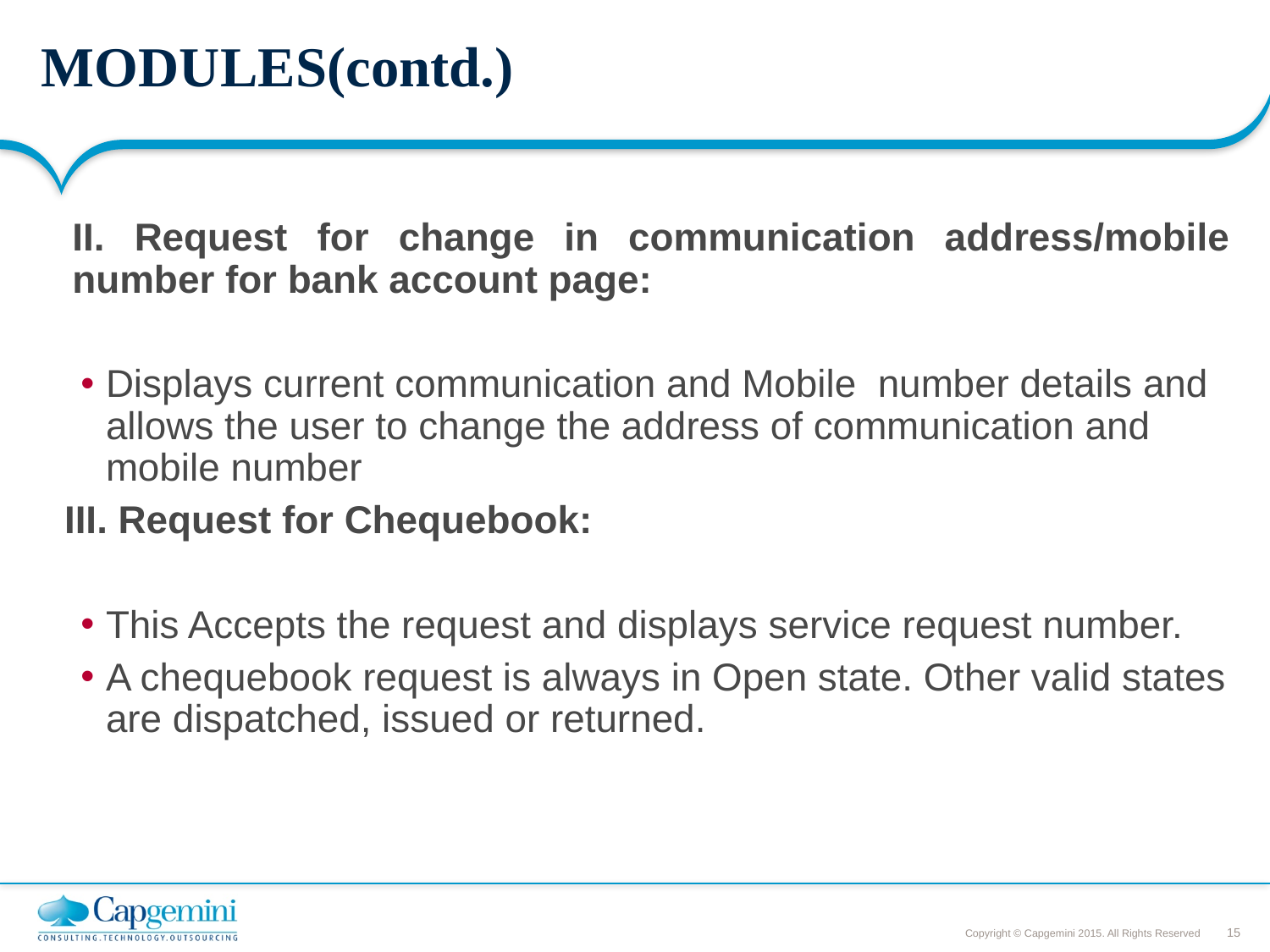

# MODULES(contd.)
II. Request for change in communication address/mobile  number for bank account page:

Displays current communication and Mobile  number details and allows the user to change the address of communication and mobile number
III. Request for Chequebook:

This Accepts the request and displays service request number.
A chequebook request is always in Open state. Other valid states are dispatched, issued or returned.